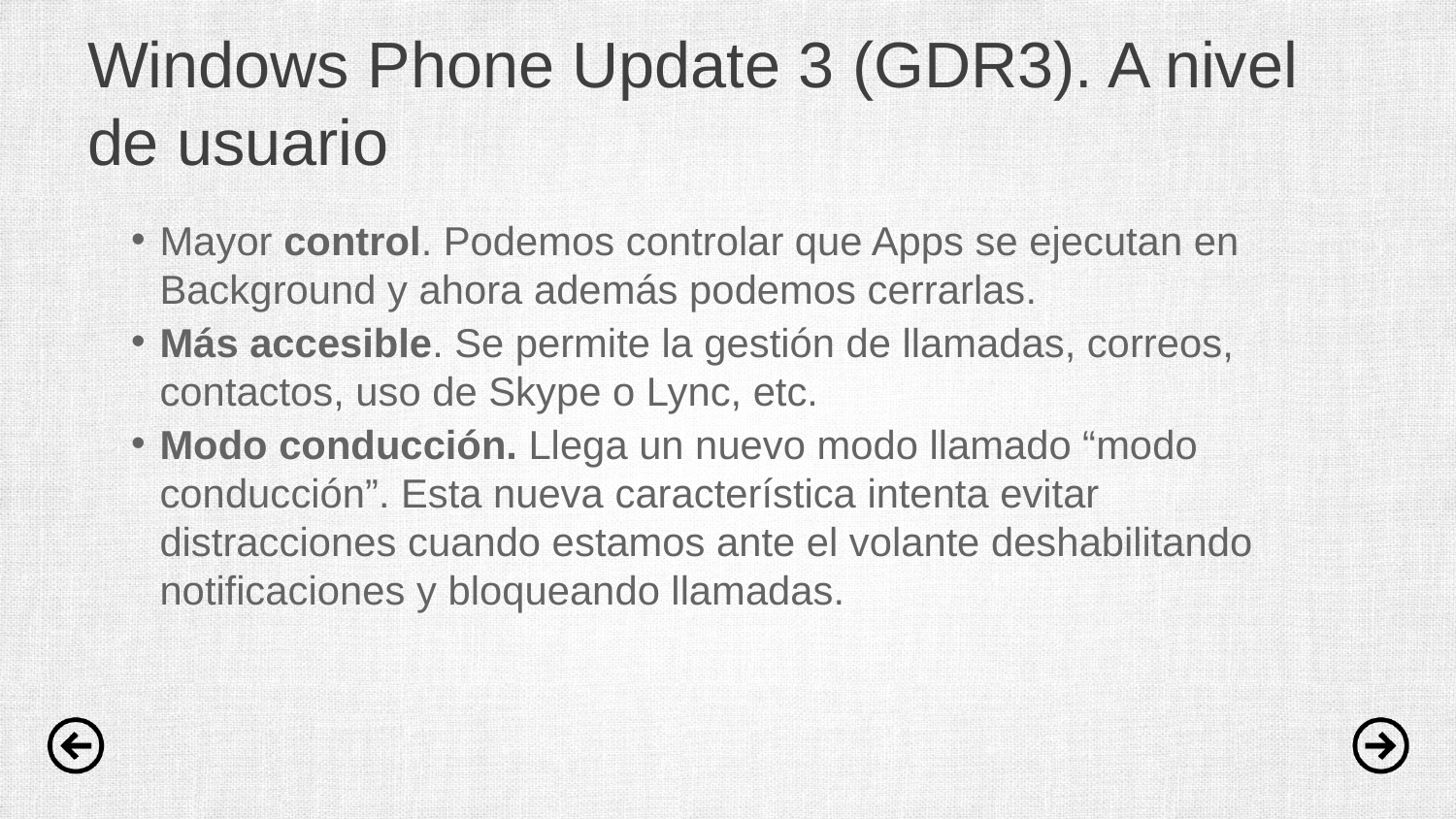

# Windows Phone Update 3 (GDR3). A nivel de usuario
Mayor control. Podemos controlar que Apps se ejecutan en Background y ahora además podemos cerrarlas.
Más accesible. Se permite la gestión de llamadas, correos, contactos, uso de Skype o Lync, etc.
Modo conducción. Llega un nuevo modo llamado “modo conducción”. Esta nueva característica intenta evitar distracciones cuando estamos ante el volante deshabilitando notificaciones y bloqueando llamadas.